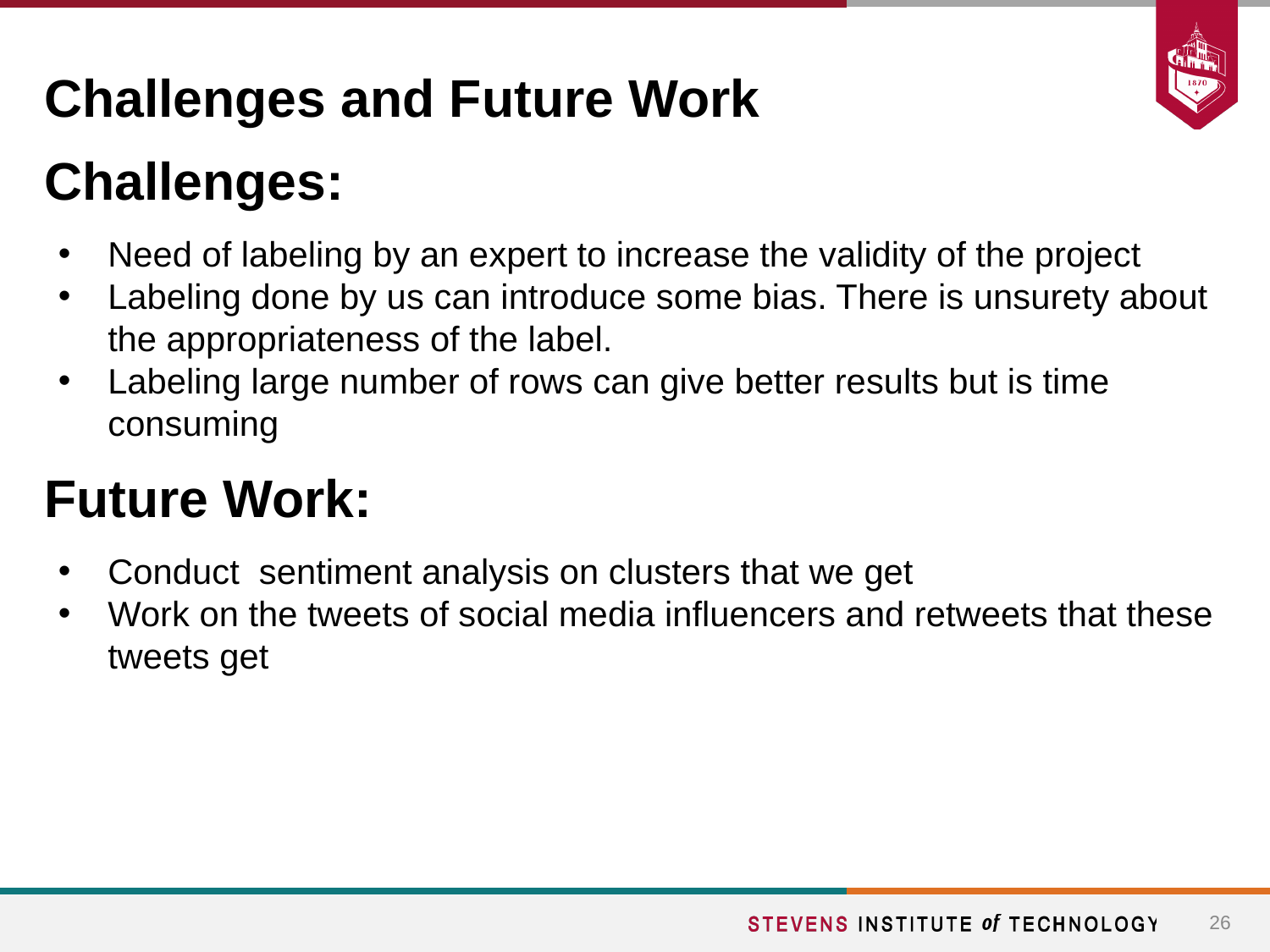

# Challenges and Future Work
Challenges:
Need of labeling by an expert to increase the validity of the project
Labeling done by us can introduce some bias. There is unsurety about the appropriateness of the label.
Labeling large number of rows can give better results but is time consuming
Future Work:
Conduct  sentiment analysis on clusters that we get
Work on the tweets of social media influencers and retweets that these tweets get
26